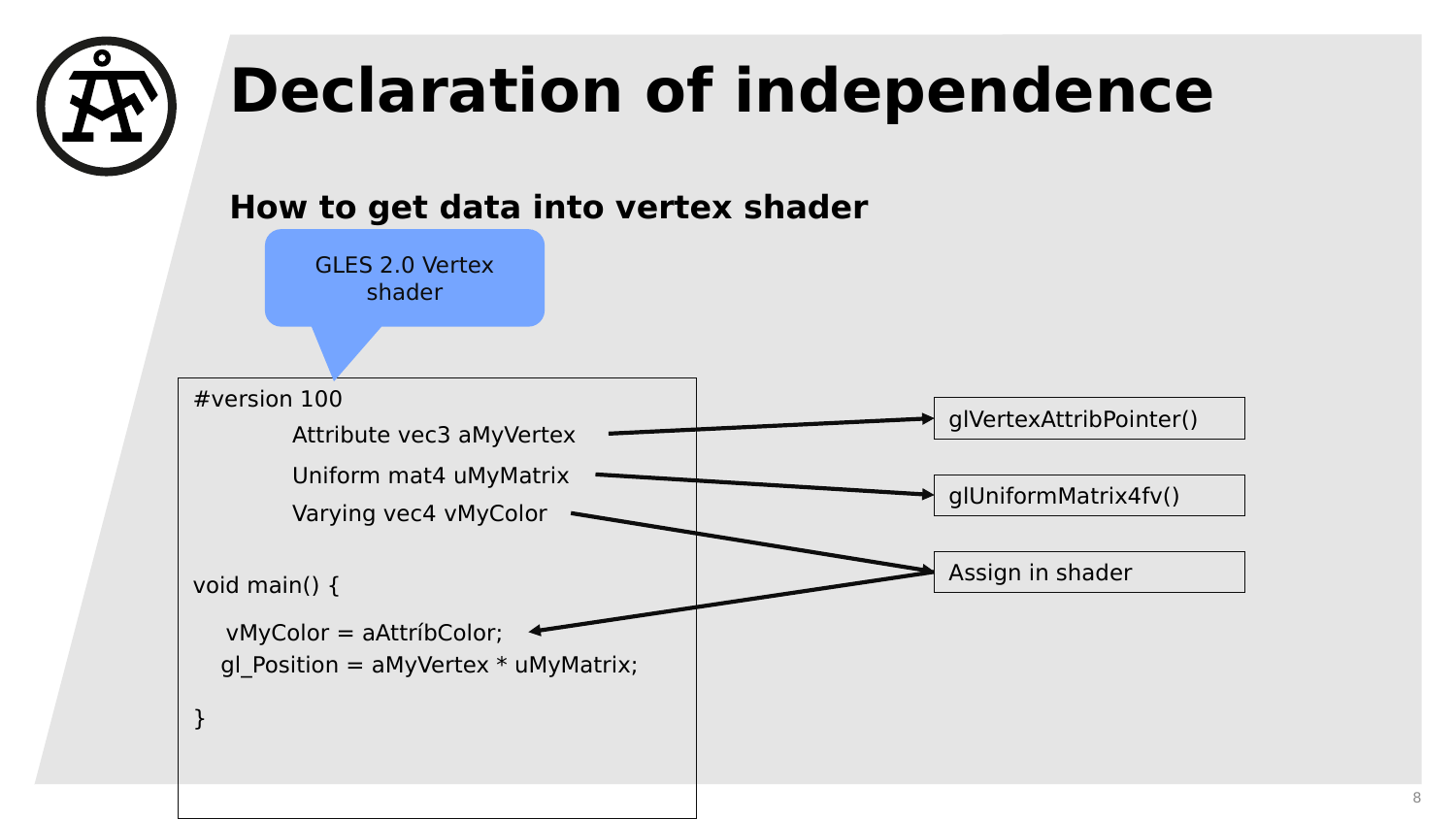

# Declaration of independence
How to get data into vertex shader

GLES 2.0 Vertex shader
#version 100

void main() {

    gl_Position = aMyVertex * uMyMatrix;

}

Attribute vec3 aMyVertex
Uniform mat4 uMyMatrix
Varying vec4 vMyColor
glVertexAttribPointer()
glUniformMatrix4fv()
Assign in shader
vMyColor = aAttríbColor;
8